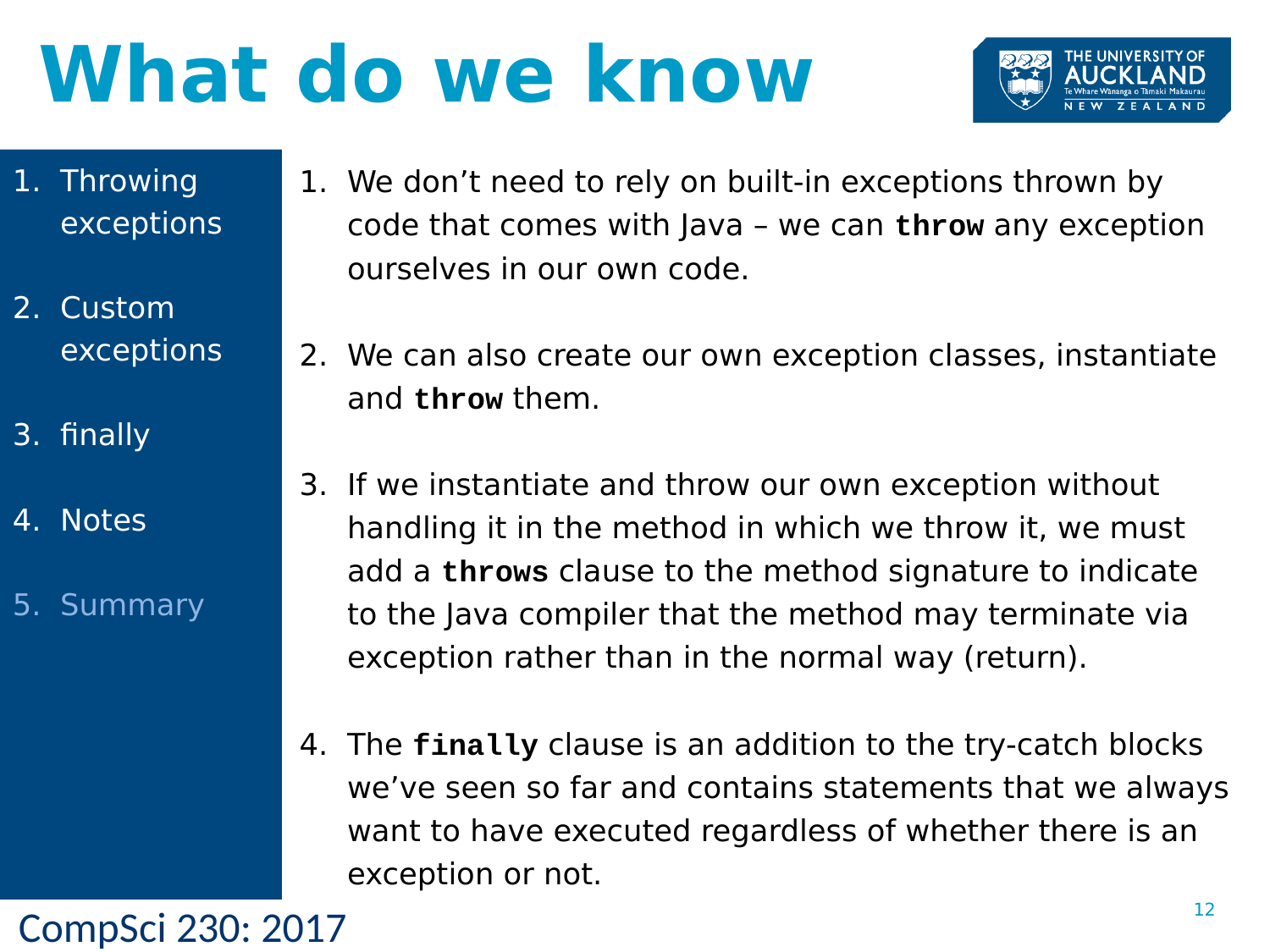

# What do we know
Throwing exceptions
Custom exceptions

finally

Notes

Summary
We don’t need to rely on built-in exceptions thrown by code that comes with Java – we can throw any exception ourselves in our own code.

We can also create our own exception classes, instantiate and throw them.

If we instantiate and throw our own exception without handling it in the method in which we throw it, we must add a throws clause to the method signature to indicate to the Java compiler that the method may terminate via exception rather than in the normal way (return).

The finally clause is an addition to the try-catch blocks we’ve seen so far and contains statements that we always want to have executed regardless of whether there is an exception or not.

12